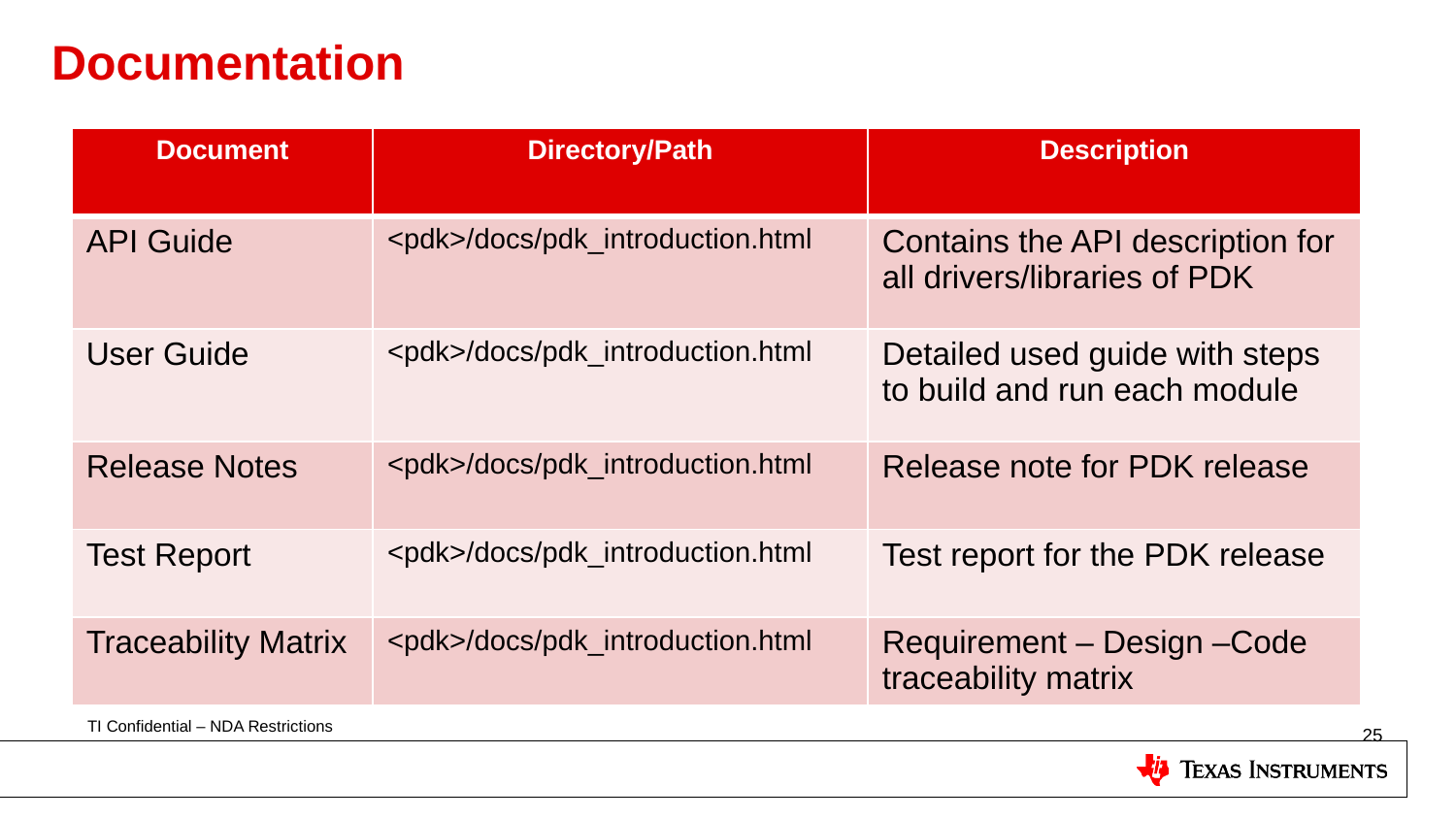

# Documentation
| Document | Directory/Path | Description |
| --- | --- | --- |
| API Guide | <pdk>/docs/pdk\_introduction.html | Contains the API description for all drivers/libraries of PDK |
| User Guide | <pdk>/docs/pdk\_introduction.html | Detailed used guide with steps to build and run each module |
| Release Notes | <pdk>/docs/pdk\_introduction.html | Release note for PDK release |
| Test Report | <pdk>/docs/pdk\_introduction.html | Test report for the PDK release |
| Traceability Matrix | <pdk>/docs/pdk\_introduction.html | Requirement – Design –Code traceability matrix |
25